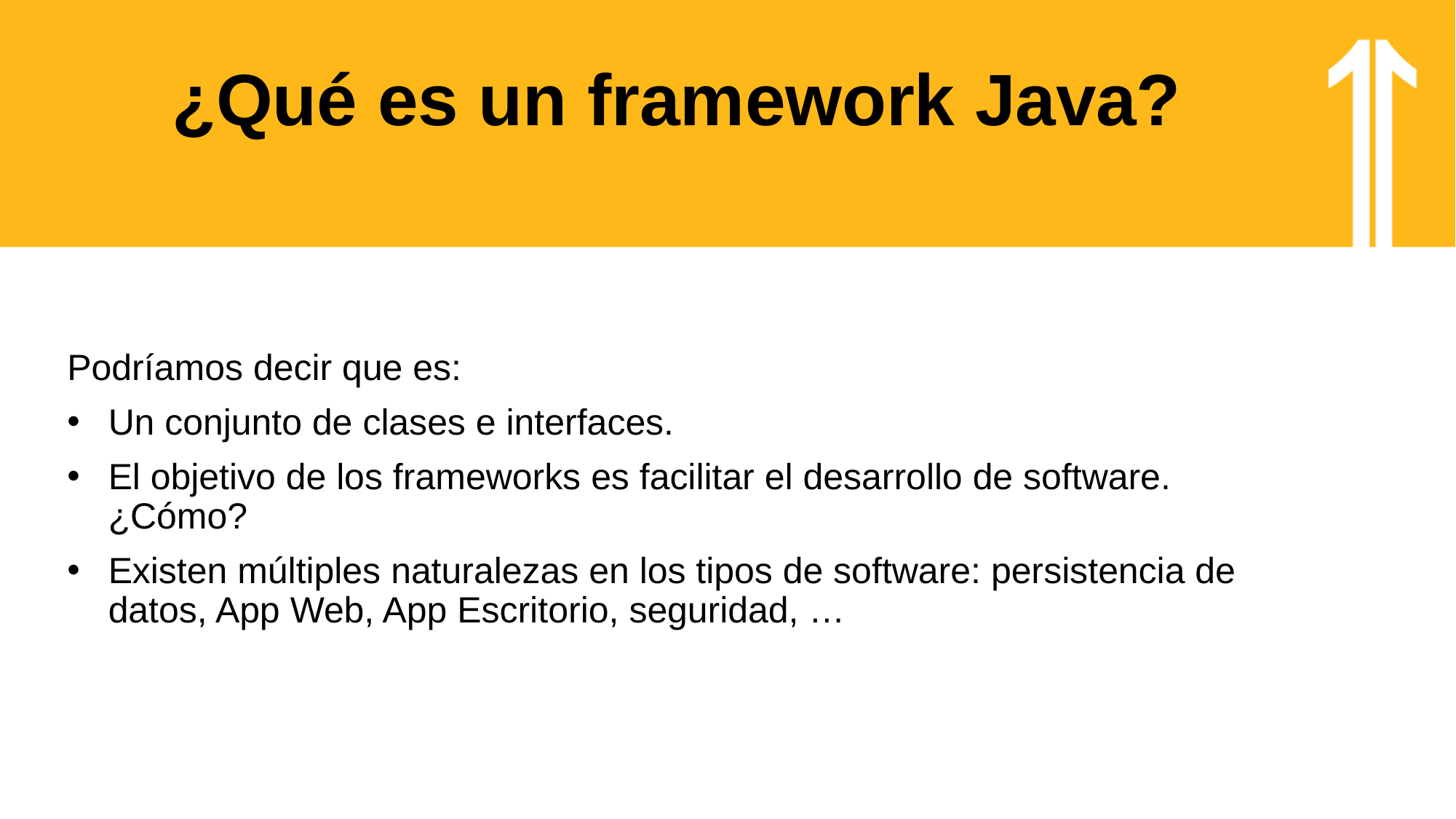

# ¿Qué es un framework Java?
Podríamos decir que es:
Un conjunto de clases e interfaces.
El objetivo de los frameworks es facilitar el desarrollo de software. ¿Cómo?
Existen múltiples naturalezas en los tipos de software: persistencia de datos, App Web, App Escritorio, seguridad, …